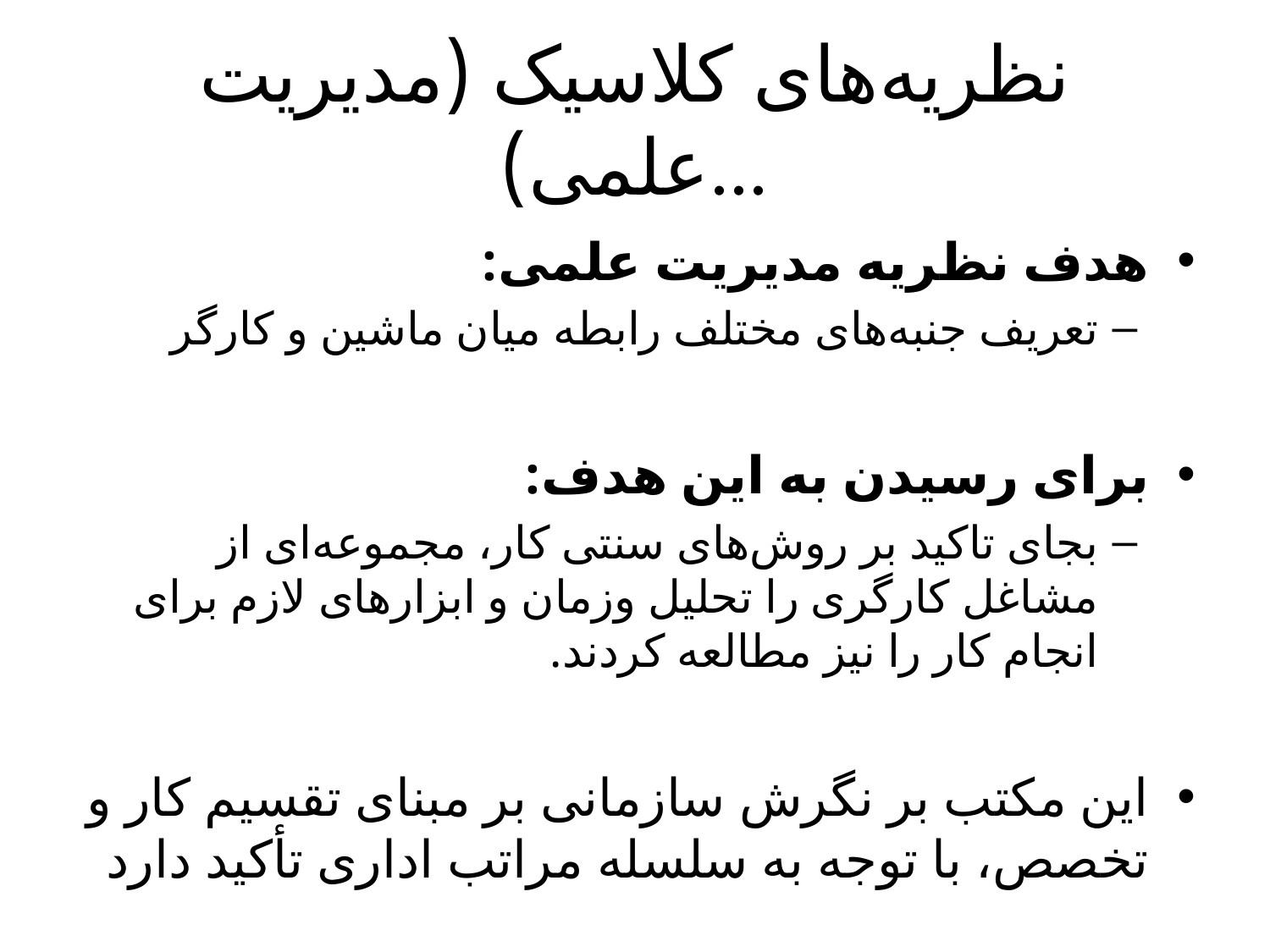

# نظریه‌های کلاسیک (مدیریت علمی)...
هدف نظریه مدیریت علمی:
تعریف جنبه‌های مختلف رابطه میان ماشین و کارگر

برای رسیدن به این هدف:
بجای تاکید بر روش‌های سنتی کار، مجموعه‌ای از مشاغل کارگری را تحلیل وزمان و ابزارهای لازم برای انجام کار را نیز مطالعه کردند.

این مکتب بر نگرش سازمانی بر مبنای تقسیم کار و تخصص، با توجه به سلسله مراتب اداری تأکید دارد